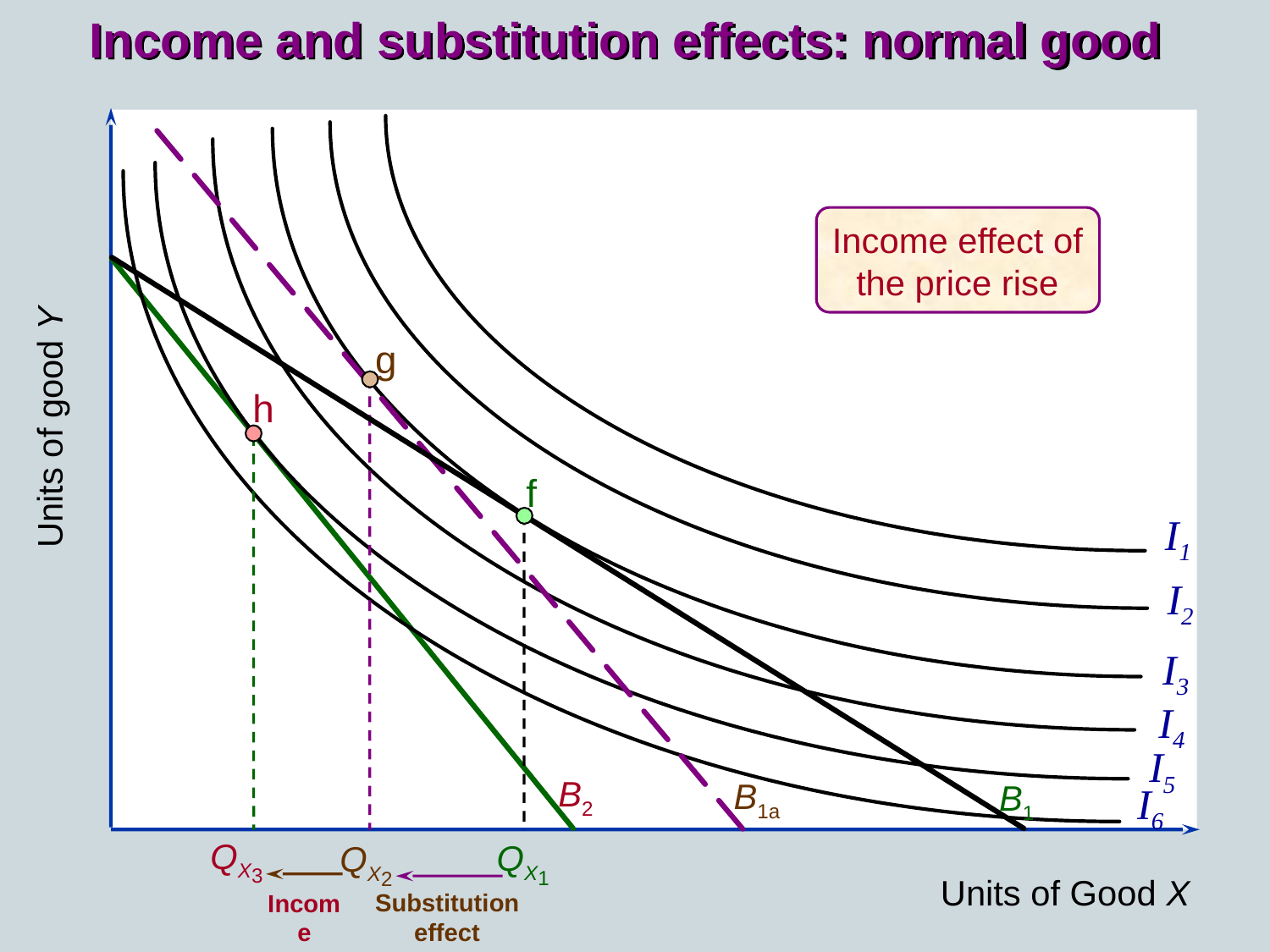

Income and substitution effects: normal good

Income effect of
the price rise

g

h

Units of good Y

f
I1

I2
I3
I4
I5
B2
B1a
B1
I6
QX3

QX1
QX2

Units of Good X

Income
effect

Substitution
effect